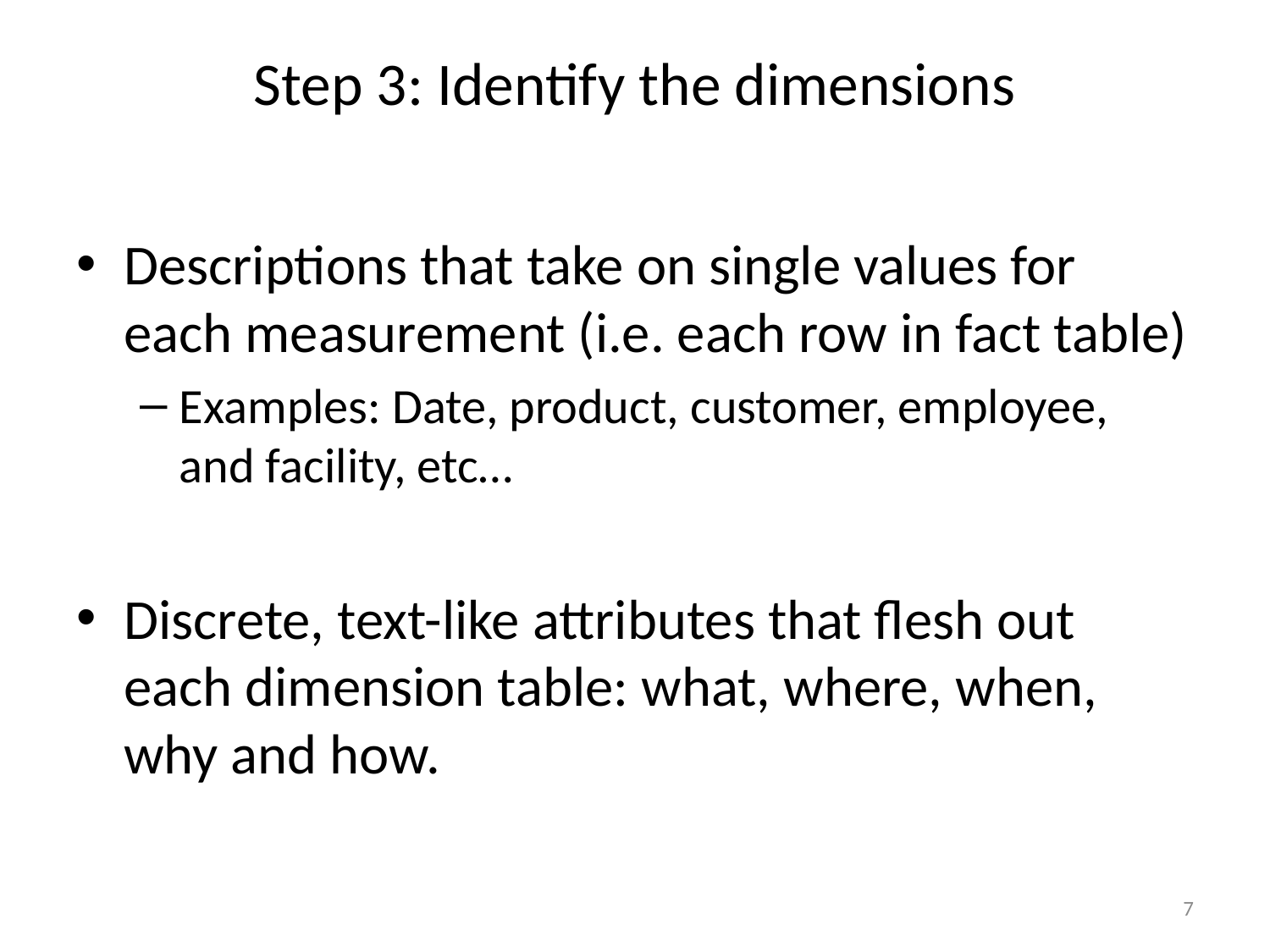

# Step 3: Identify the dimensions
Descriptions that take on single values for each measurement (i.e. each row in fact table)
Examples: Date, product, customer, employee, and facility, etc…

Discrete, text-like attributes that flesh out each dimension table: what, where, when, why and how.

7